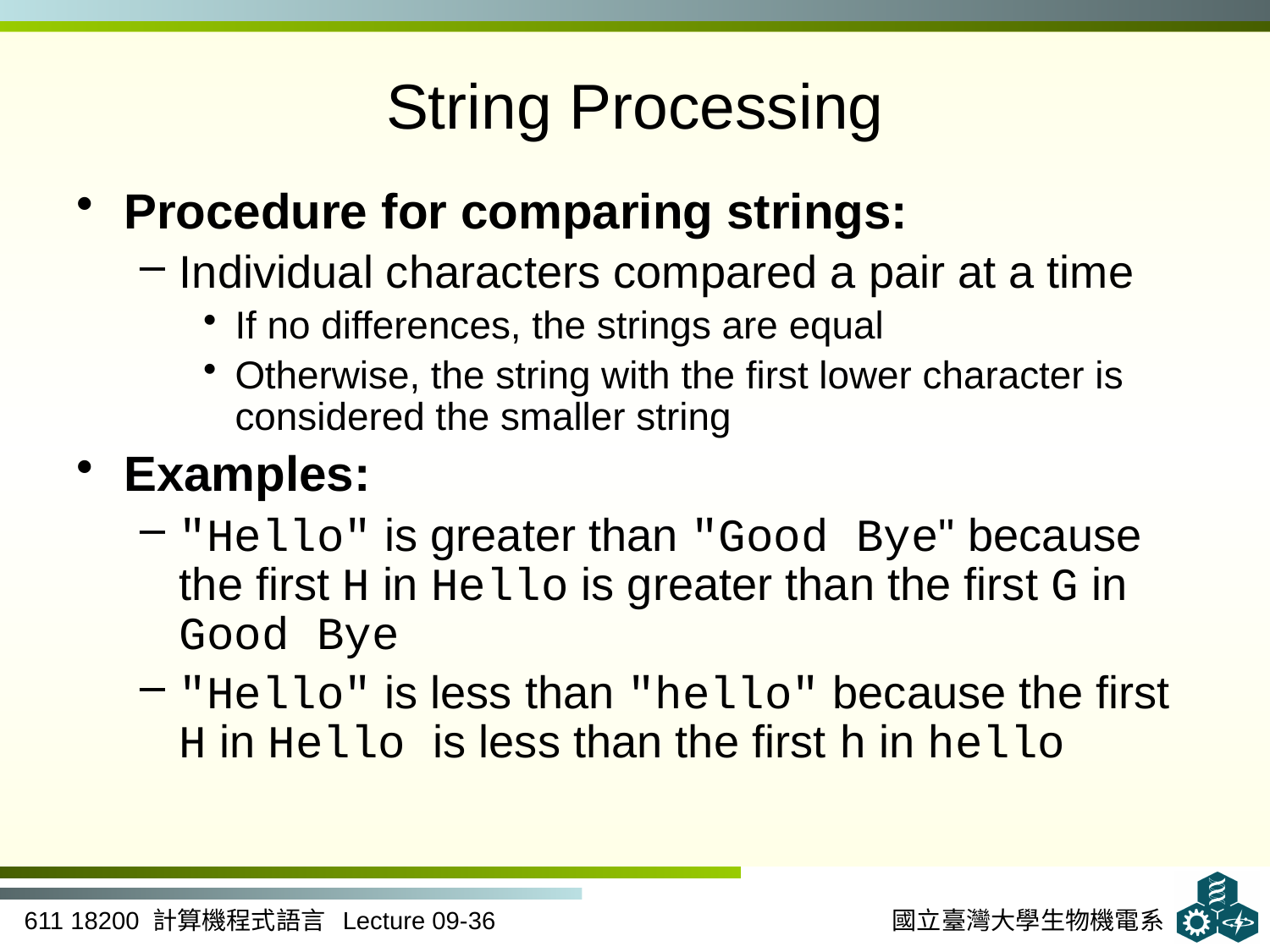

# String Processing
Procedure for comparing strings:
Individual characters compared a pair at a time
If no differences, the strings are equal
Otherwise, the string with the first lower character is considered the smaller string
Examples:
"Hello" is greater than "Good Bye" because the first H in Hello is greater than the first G in Good Bye
"Hello" is less than "hello" because the first H in Hello is less than the first h in hello